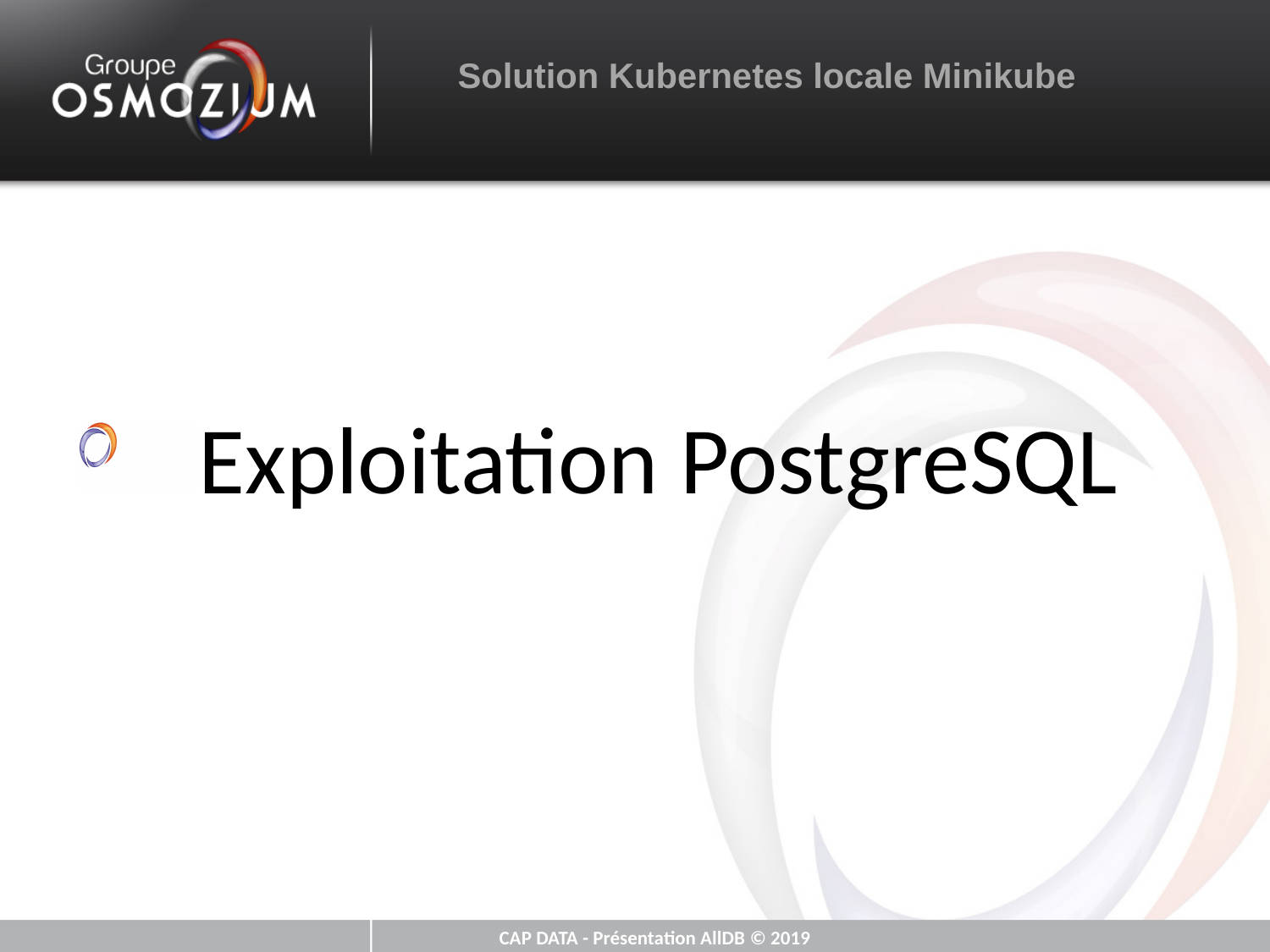

Solution Kubernetes locale Minikube

Exploitation PostgreSQL

CAP DATA - Présentation AllDB © 2019